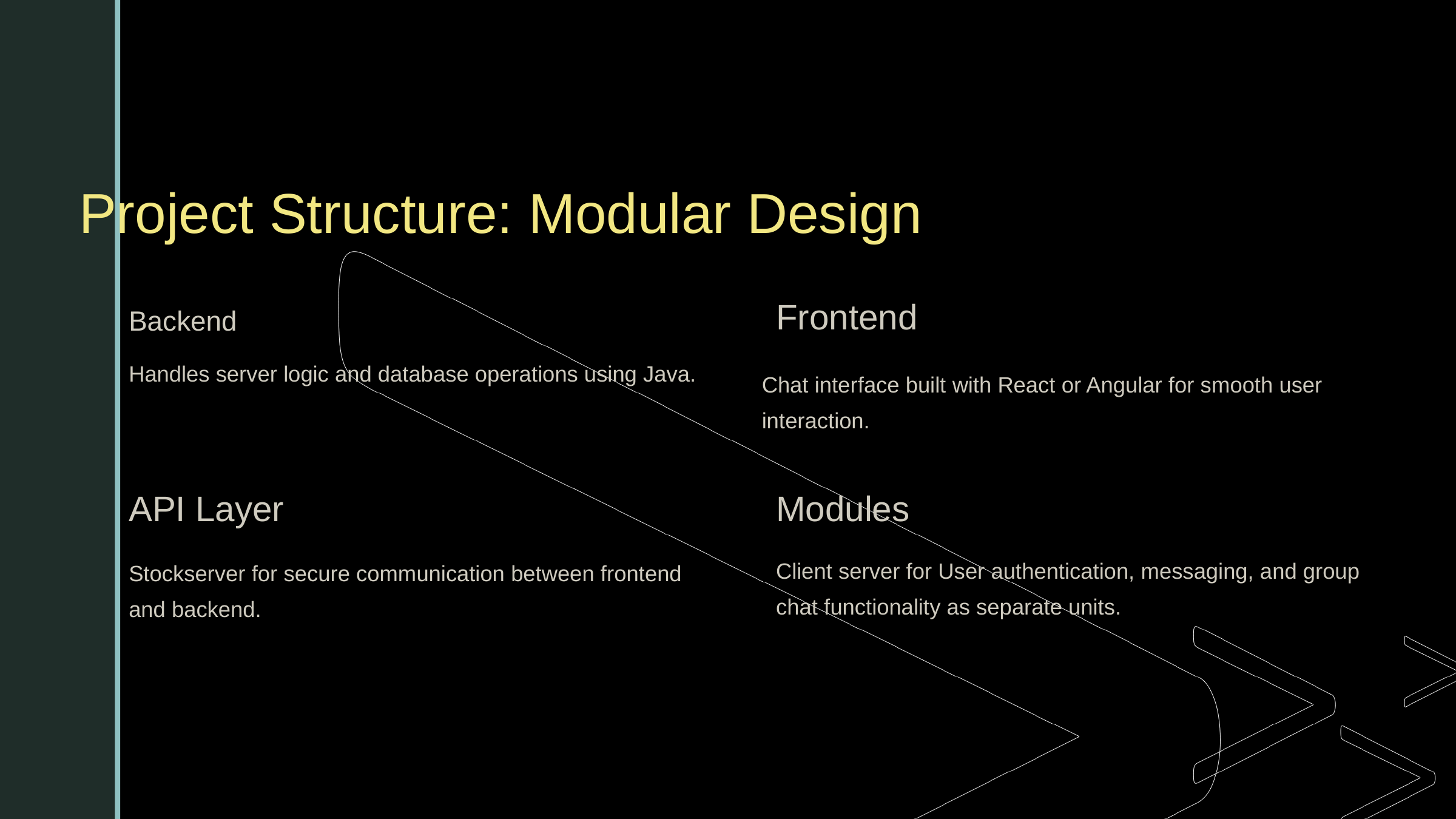

Project Structure: Modular Design
Backend
Frontend
Handles server logic and database operations using Java.
Chat interface built with React or Angular for smooth user interaction.
API Layer
Modules
Client server for User authentication, messaging, and group chat functionality as separate units.
Stockserver for secure communication between frontend and backend.